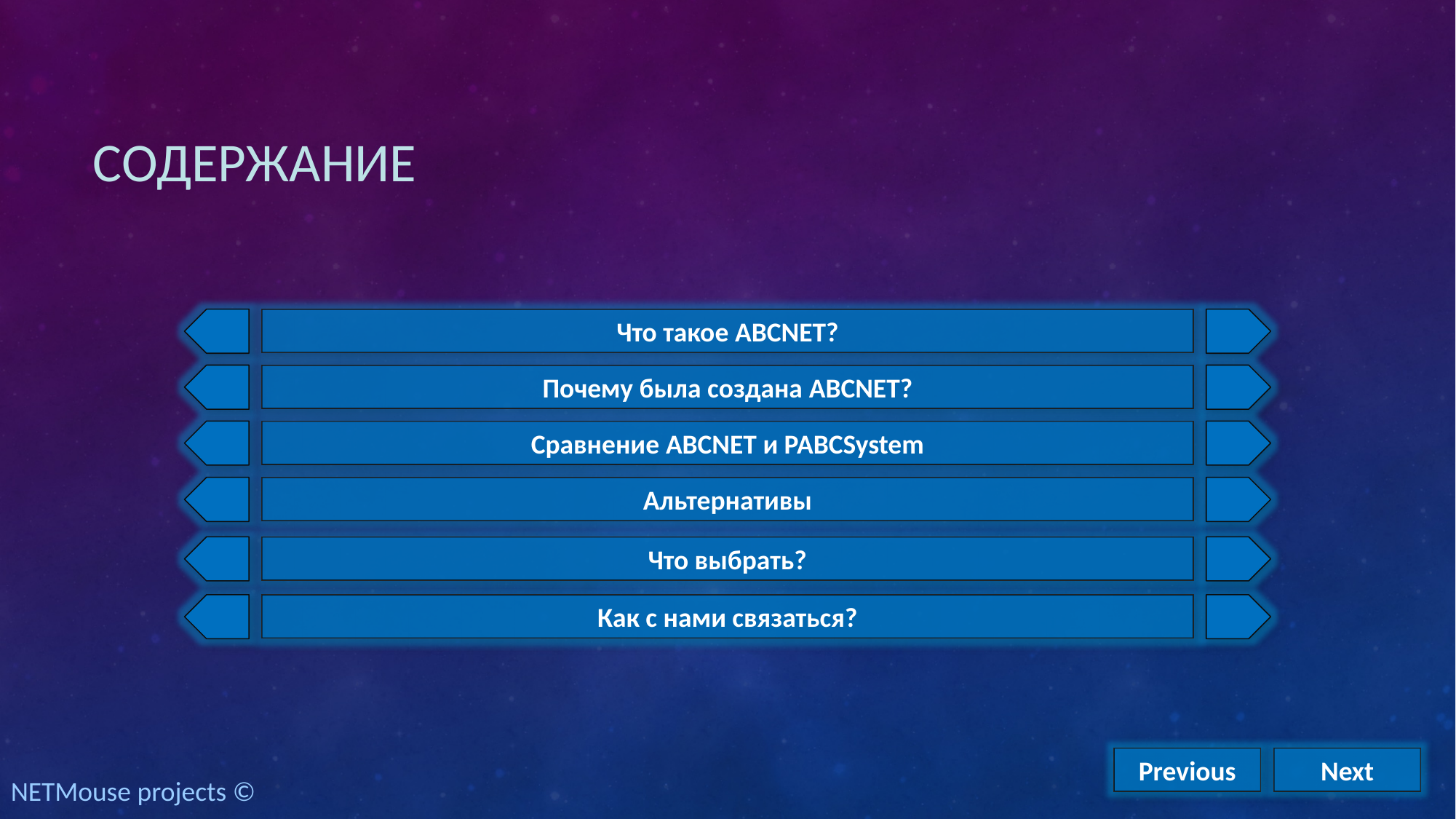

# Содержание

Что такое ABCNET?

Почему была создана ABCNET?

Сравнение ABCNET и PABCSystem

Альтернативы

Что выбрать?

Как с нами связаться?

Previous
Next
NETMouse projects ©